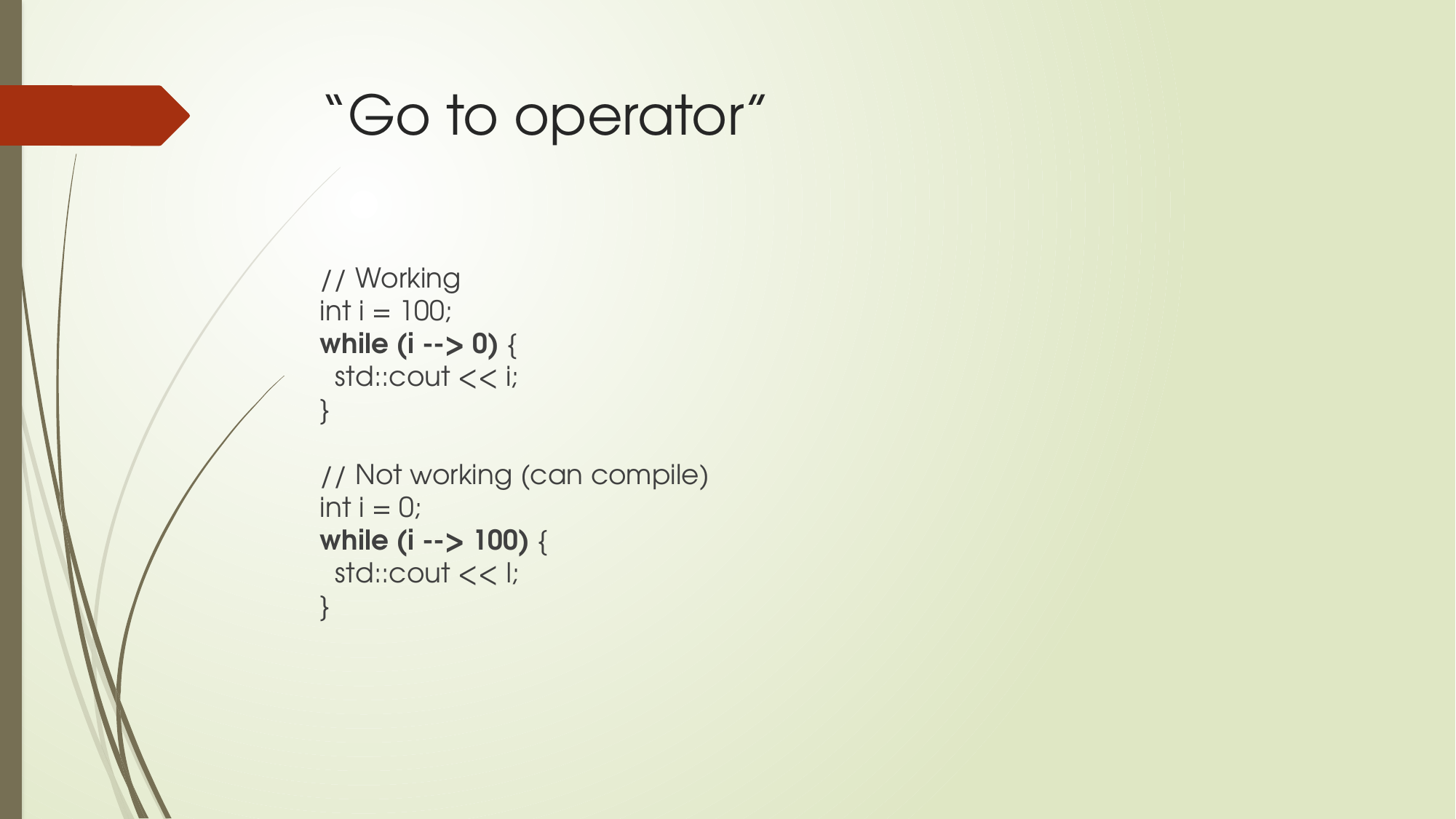

# “Go to operator”
// Working
int i = 100;
while (i --> 0) {
  std::cout << i;
}
// Not working (can compile)
int i = 0;
while (i --> 100) {
  std::cout << I;
}